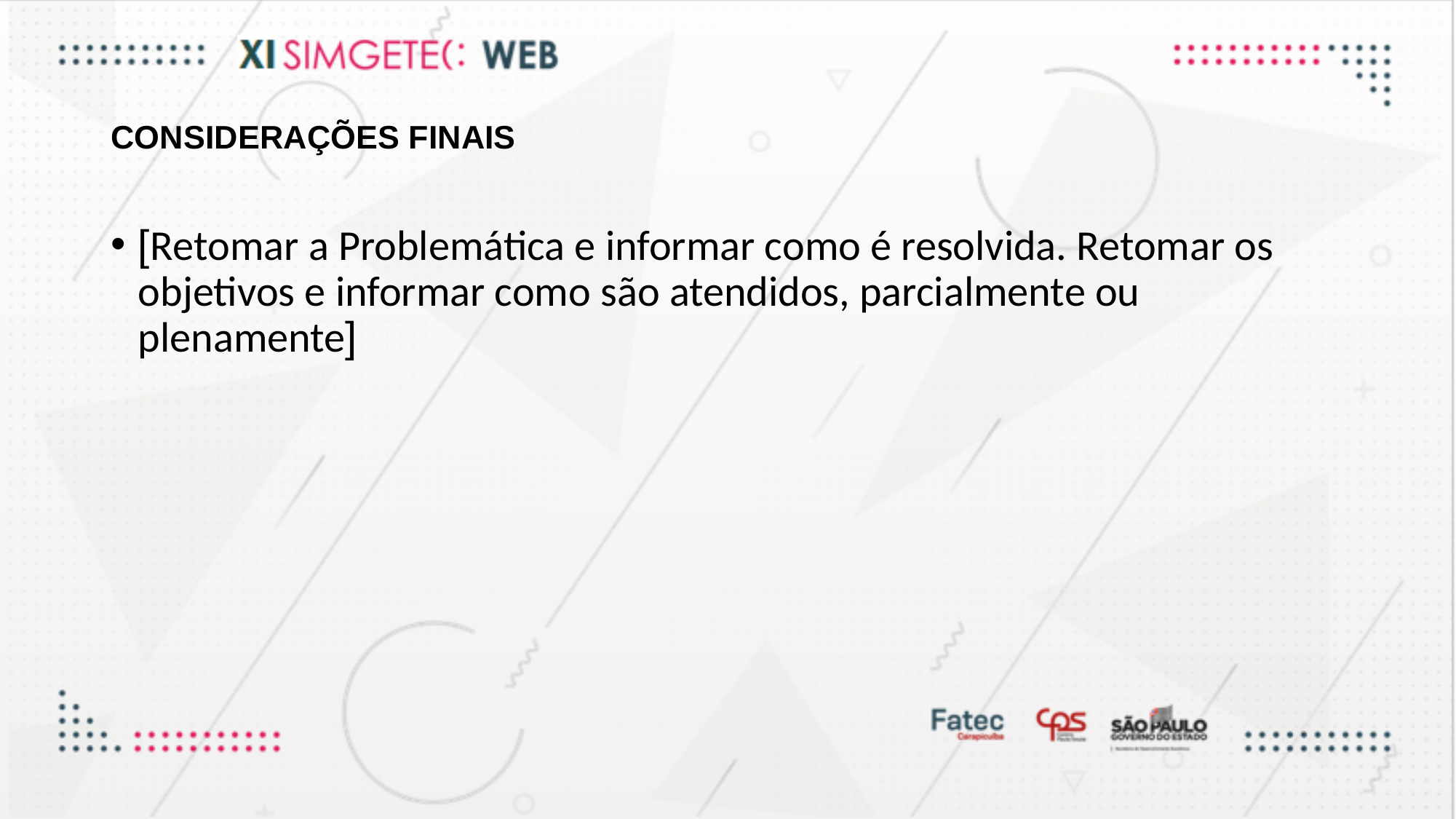

# CONSIDERAÇÕES FINAIS
[Retomar a Problemática e informar como é resolvida. Retomar os objetivos e informar como são atendidos, parcialmente ou plenamente]